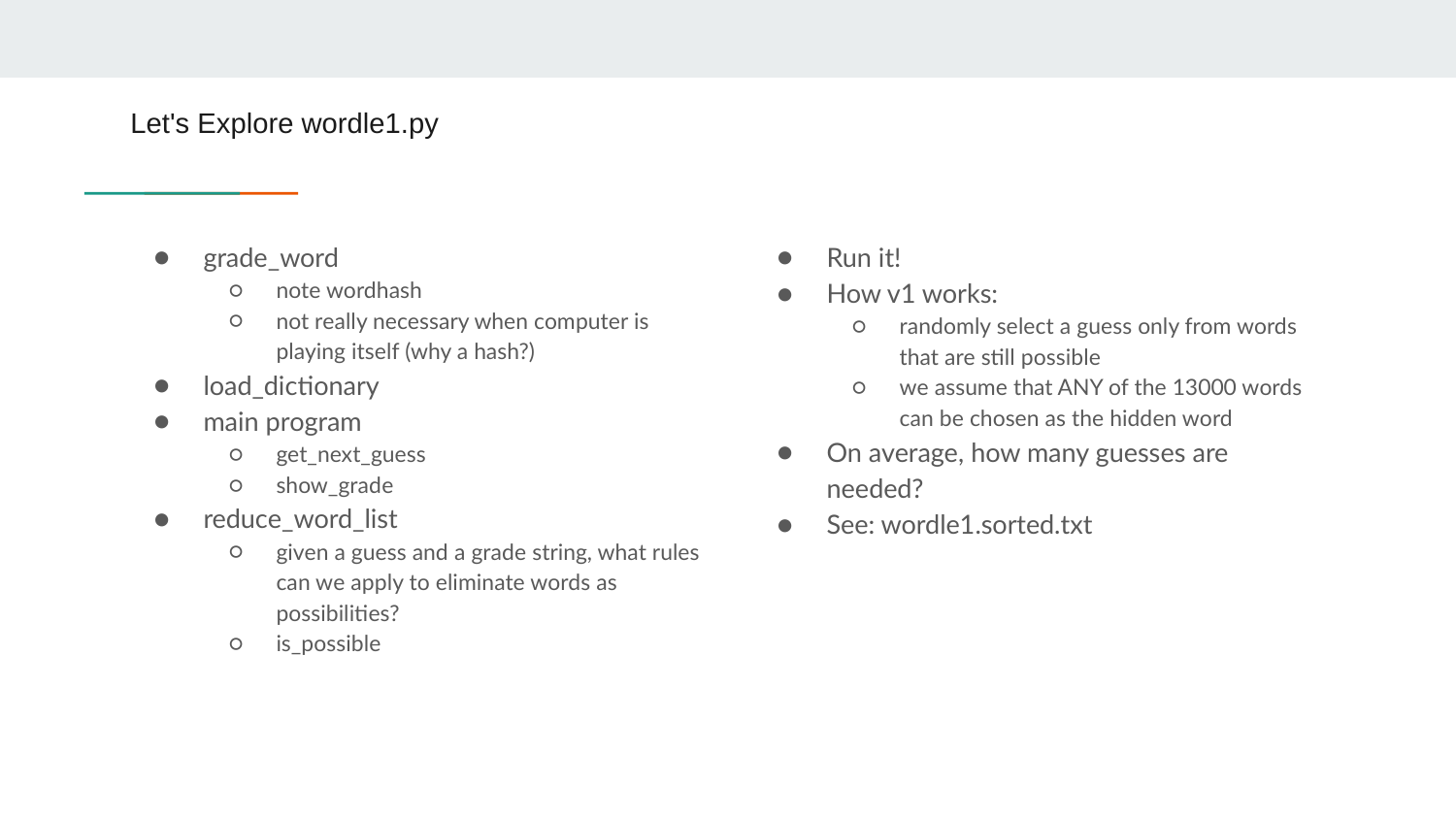

# Let's Explore wordle1.py
grade_word
note wordhash
not really necessary when computer is playing itself (why a hash?)
load_dictionary
main program
get_next_guess
show_grade
reduce_word_list
given a guess and a grade string, what rules can we apply to eliminate words as possibilities?
is_possible
Run it!
How v1 works:
randomly select a guess only from words that are still possible
we assume that ANY of the 13000 words can be chosen as the hidden word
On average, how many guesses are needed?
See: wordle1.sorted.txt